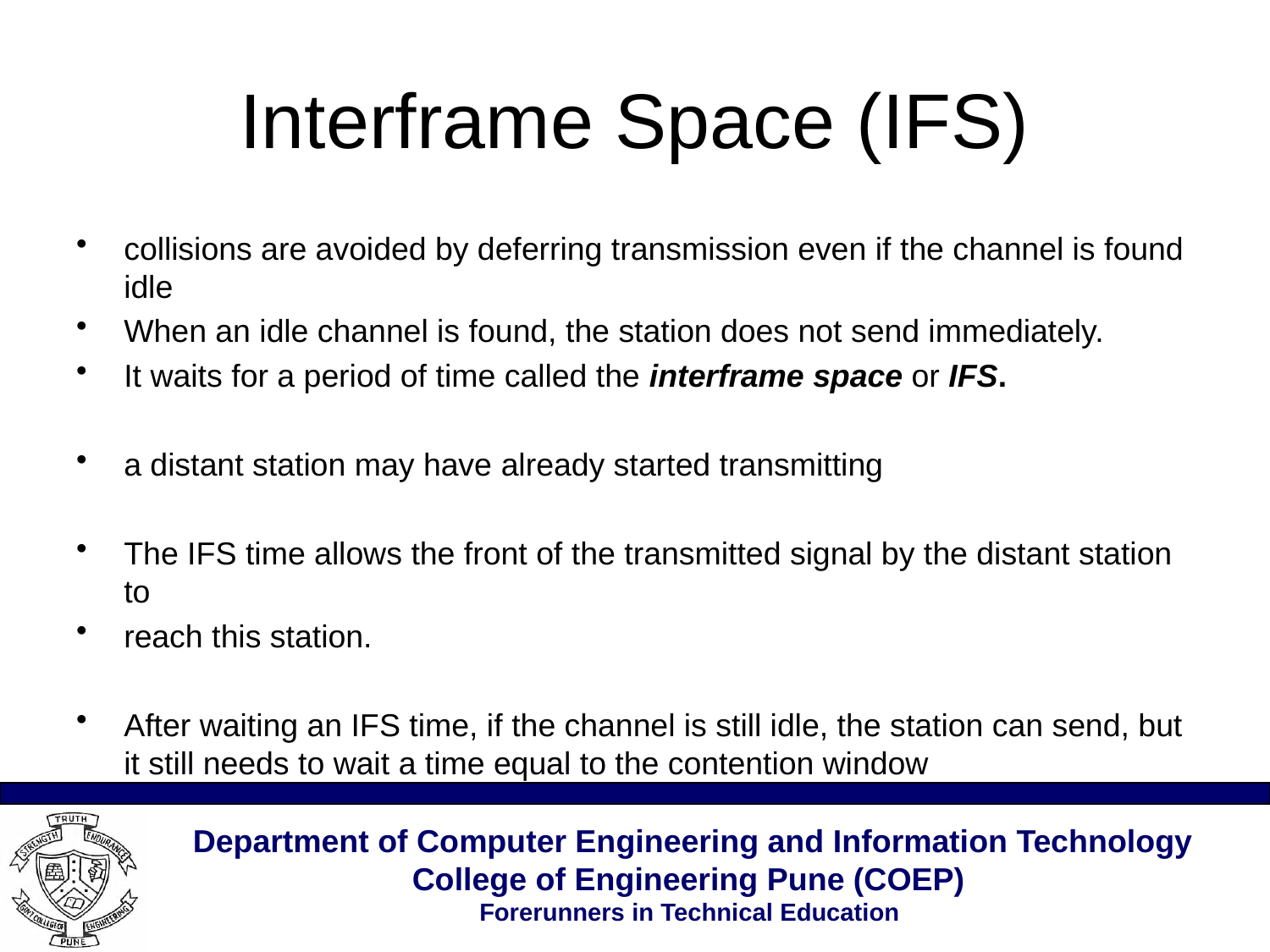

# Interframe Space (IFS)
collisions are avoided by deferring transmission even if the channel is found idle
When an idle channel is found, the station does not send immediately.
It waits for a period of time called the interframe space or IFS.

a distant station may have already started transmitting

The IFS time allows the front of the transmitted signal by the distant station to
reach this station.

After waiting an IFS time, if the channel is still idle, the station can send, but it still needs to wait a time equal to the contention window